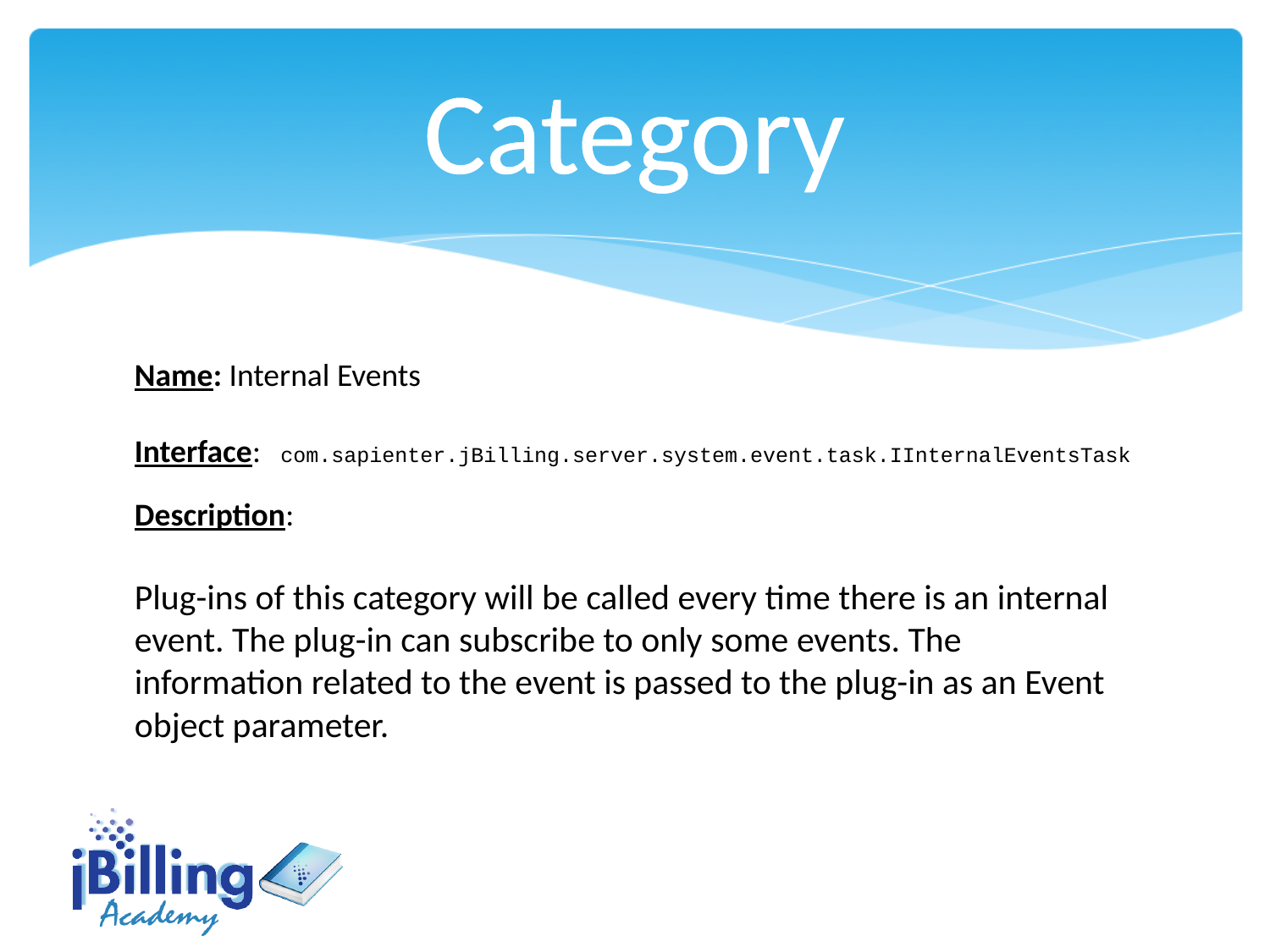

Category
Name: Internal Events
Interface:  com.sapienter.jBilling.server.system.event.task.IInternalEventsTask

Description:

Plug-ins of this category will be called every time there is an internal event. The plug-in can subscribe to only some events. The information related to the event is passed to the plug-in as an Event object parameter.